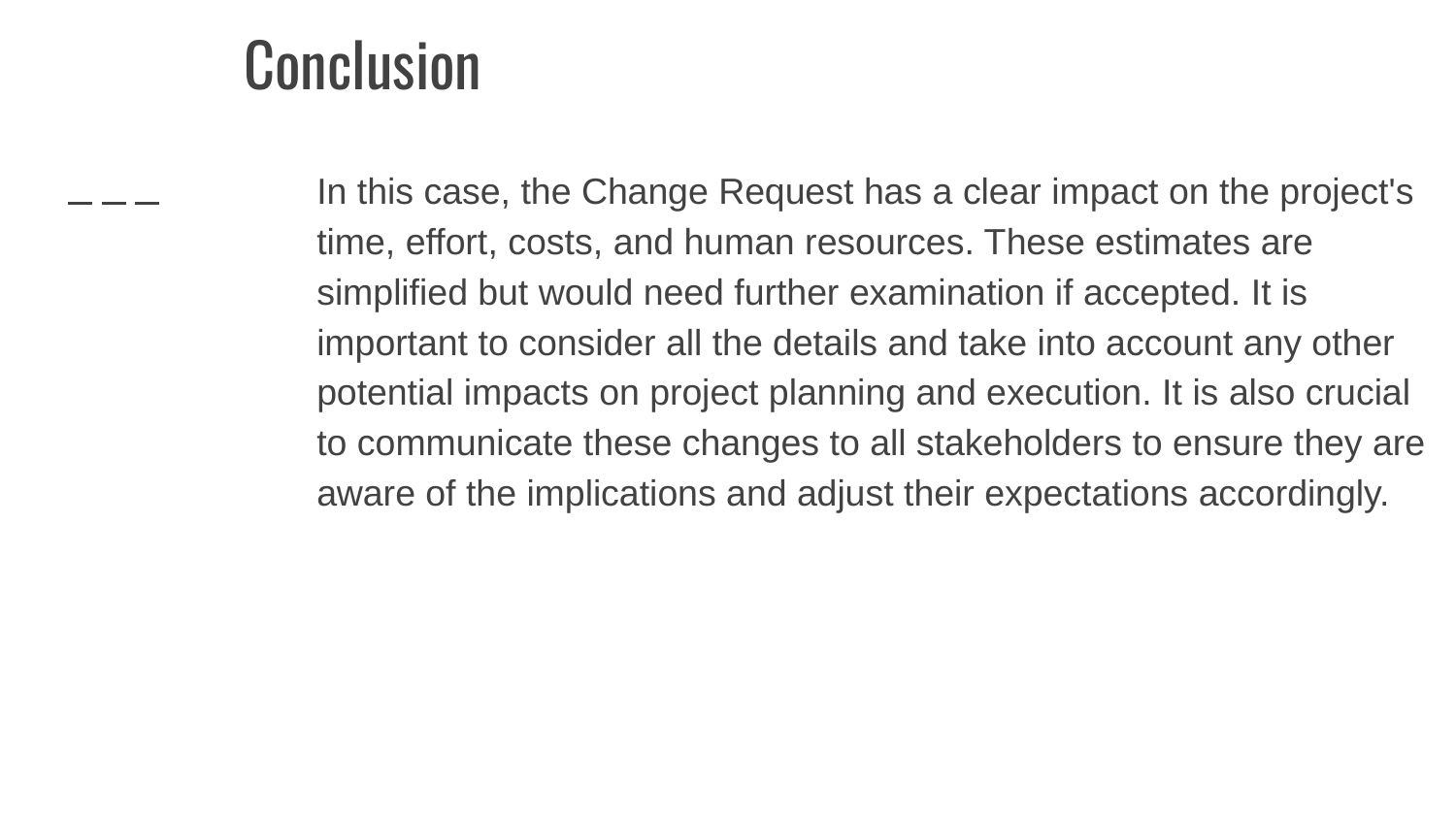

# Conclusion
In this case, the Change Request has a clear impact on the project's time, effort, costs, and human resources. These estimates are simplified but would need further examination if accepted. It is important to consider all the details and take into account any other potential impacts on project planning and execution. It is also crucial to communicate these changes to all stakeholders to ensure they are aware of the implications and adjust their expectations accordingly.